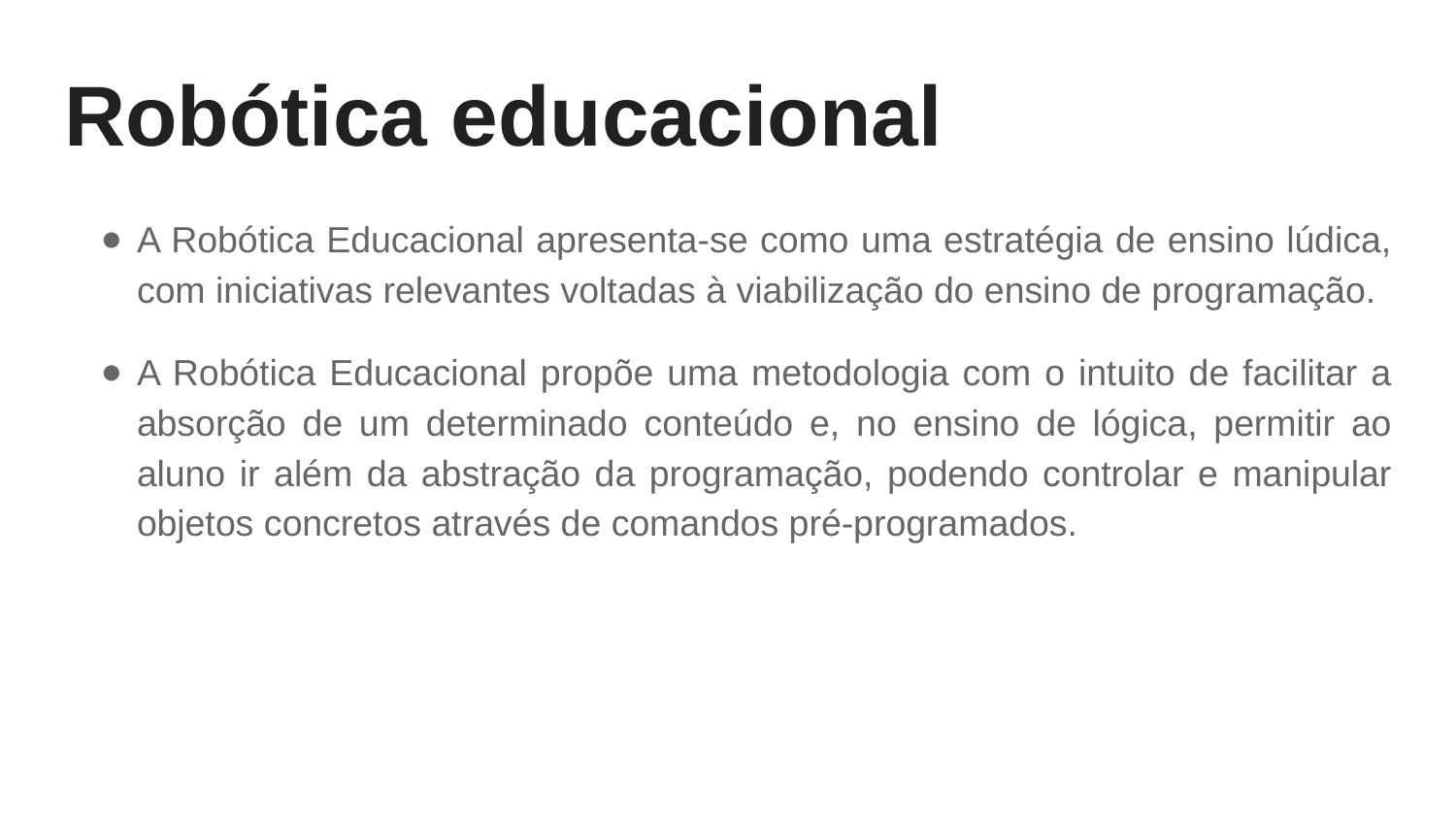

# Robótica educacional
A Robótica Educacional apresenta-se como uma estratégia de ensino lúdica, com iniciativas relevantes voltadas à viabilização do ensino de programação.
A Robótica Educacional propõe uma metodologia com o intuito de facilitar a absorção de um determinado conteúdo e, no ensino de lógica, permitir ao aluno ir além da abstração da programação, podendo controlar e manipular objetos concretos através de comandos pré-programados.